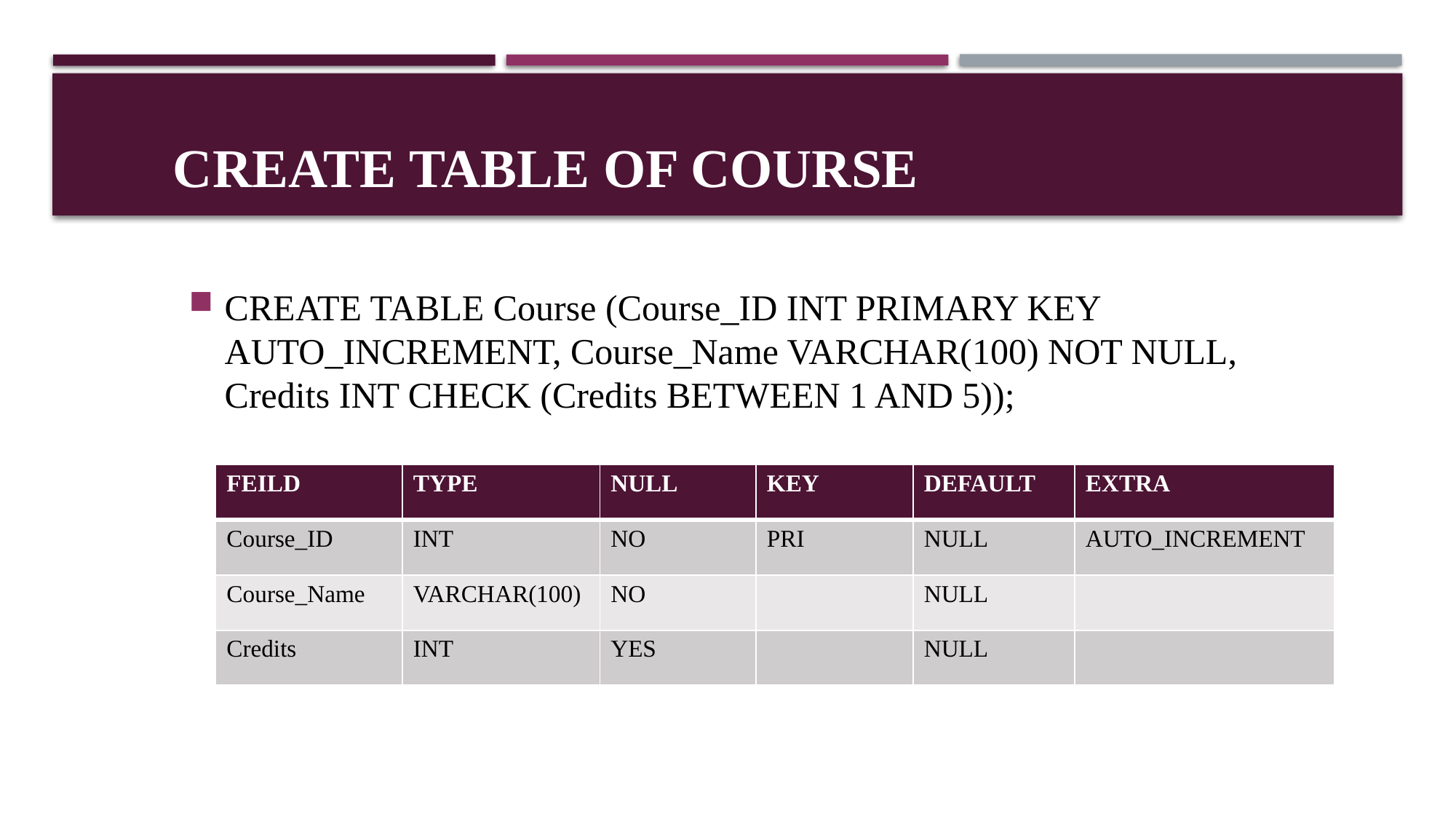

# CREATE TABLE OF COURSE

CREATE TABLE Course (Course_ID INT PRIMARY KEY AUTO_INCREMENT, Course_Name VARCHAR(100) NOT NULL,    Credits INT CHECK (Credits BETWEEN 1 AND 5));

| FEILD | TYPE | NULL | KEY | DEFAULT | EXTRA |
| --- | --- | --- | --- | --- | --- |
| Course\_ID | INT | NO | PRI | NULL | AUTO\_INCREMENT |
| Course\_Name | VARCHAR(100) | NO |  | NULL |  |
| Credits | INT | YES |  | NULL |  |